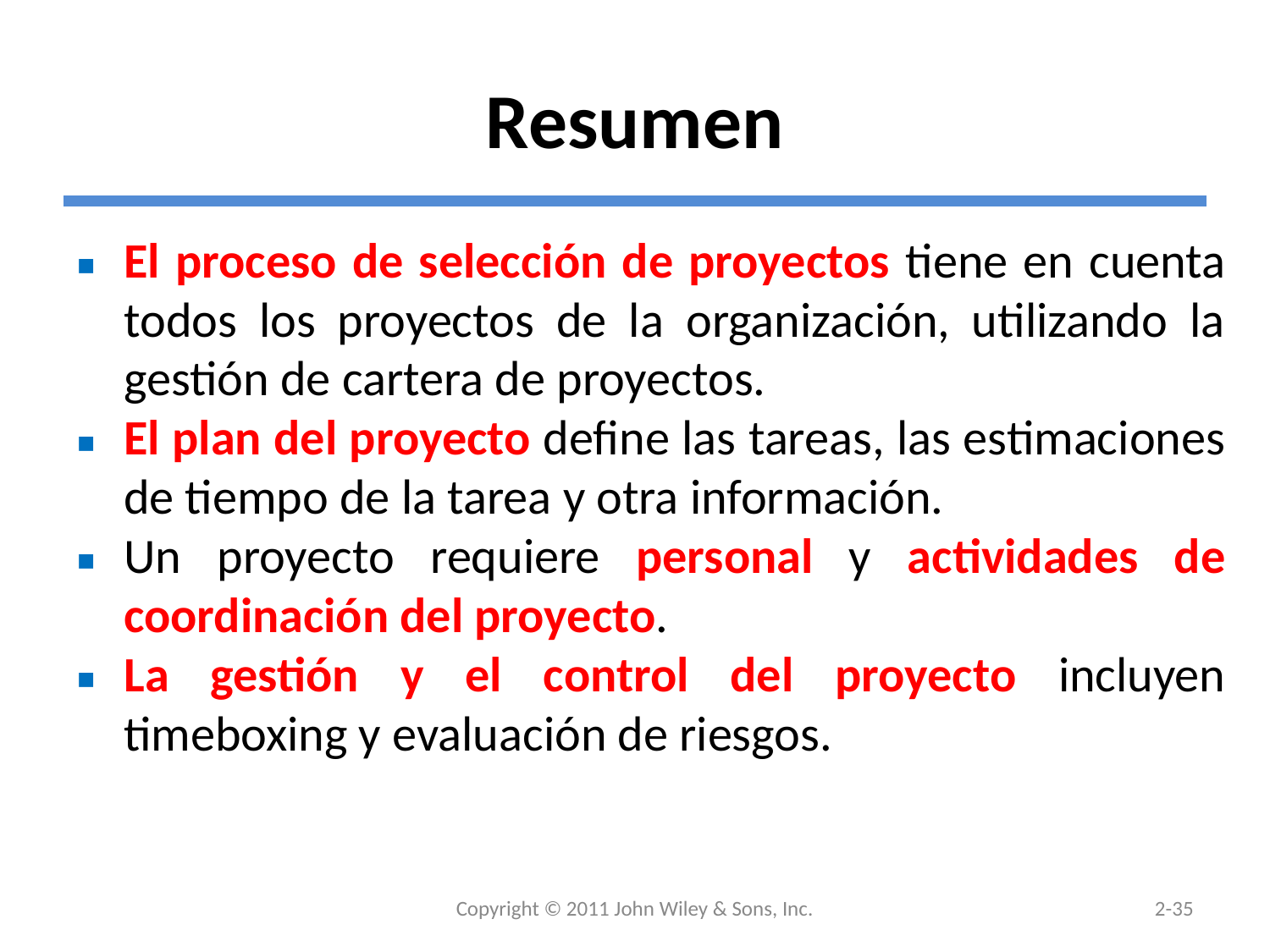

# Resumen
El proceso de selección de proyectos tiene en cuenta todos los proyectos de la organización, utilizando la gestión de cartera de proyectos.
El plan del proyecto define las tareas, las estimaciones de tiempo de la tarea y otra información.
Un proyecto requiere personal y actividades de coordinación del proyecto.
La gestión y el control del proyecto incluyen timeboxing y evaluación de riesgos.

Copyright © 2011 John Wiley & Sons, Inc.
2-35